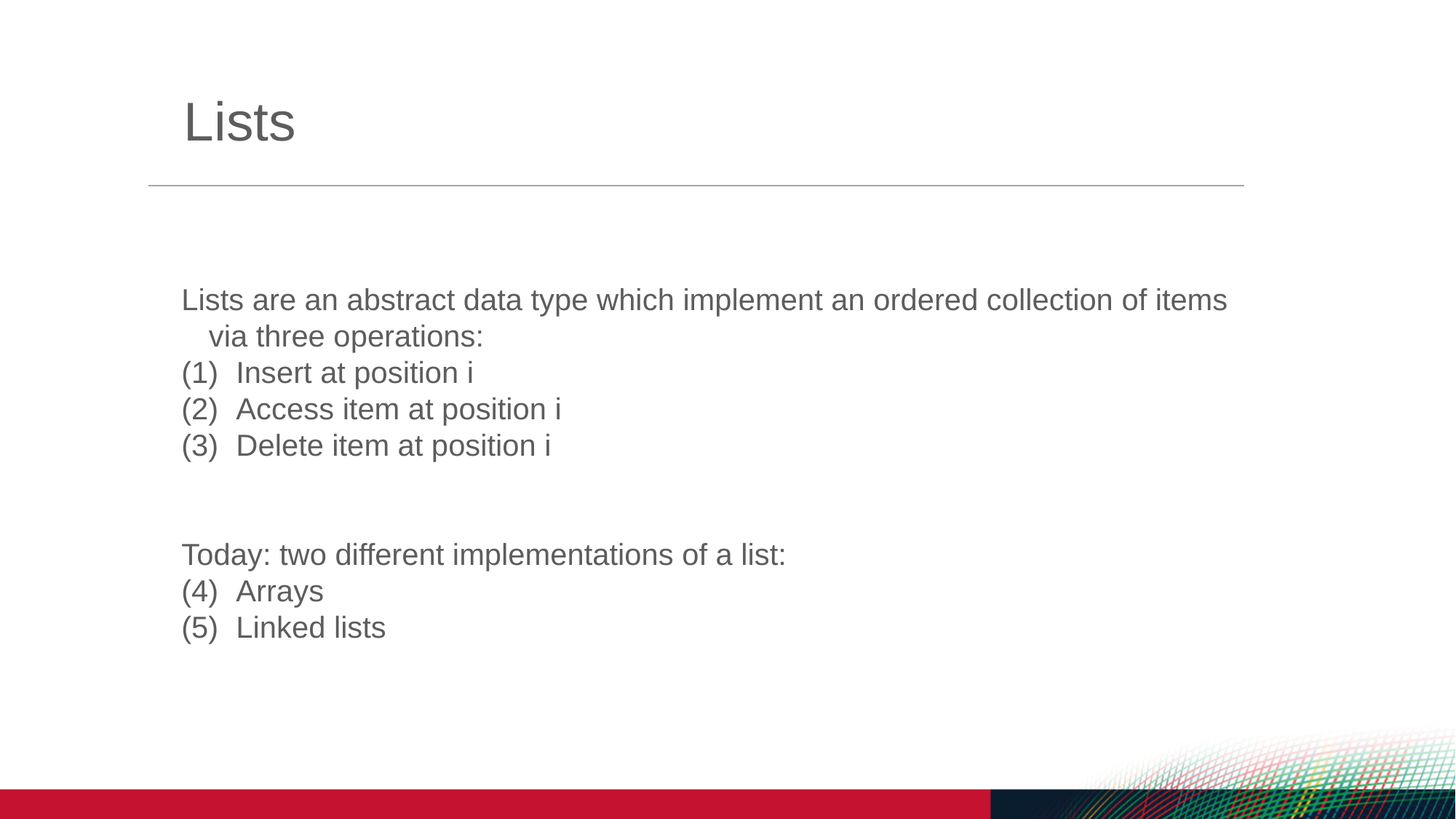

Lists

Lists are an abstract data type which implement an ordered collection of items via three operations:
Insert at position i
Access item at position i
Delete item at position i

Today: two different implementations of a list:
Arrays
Linked lists